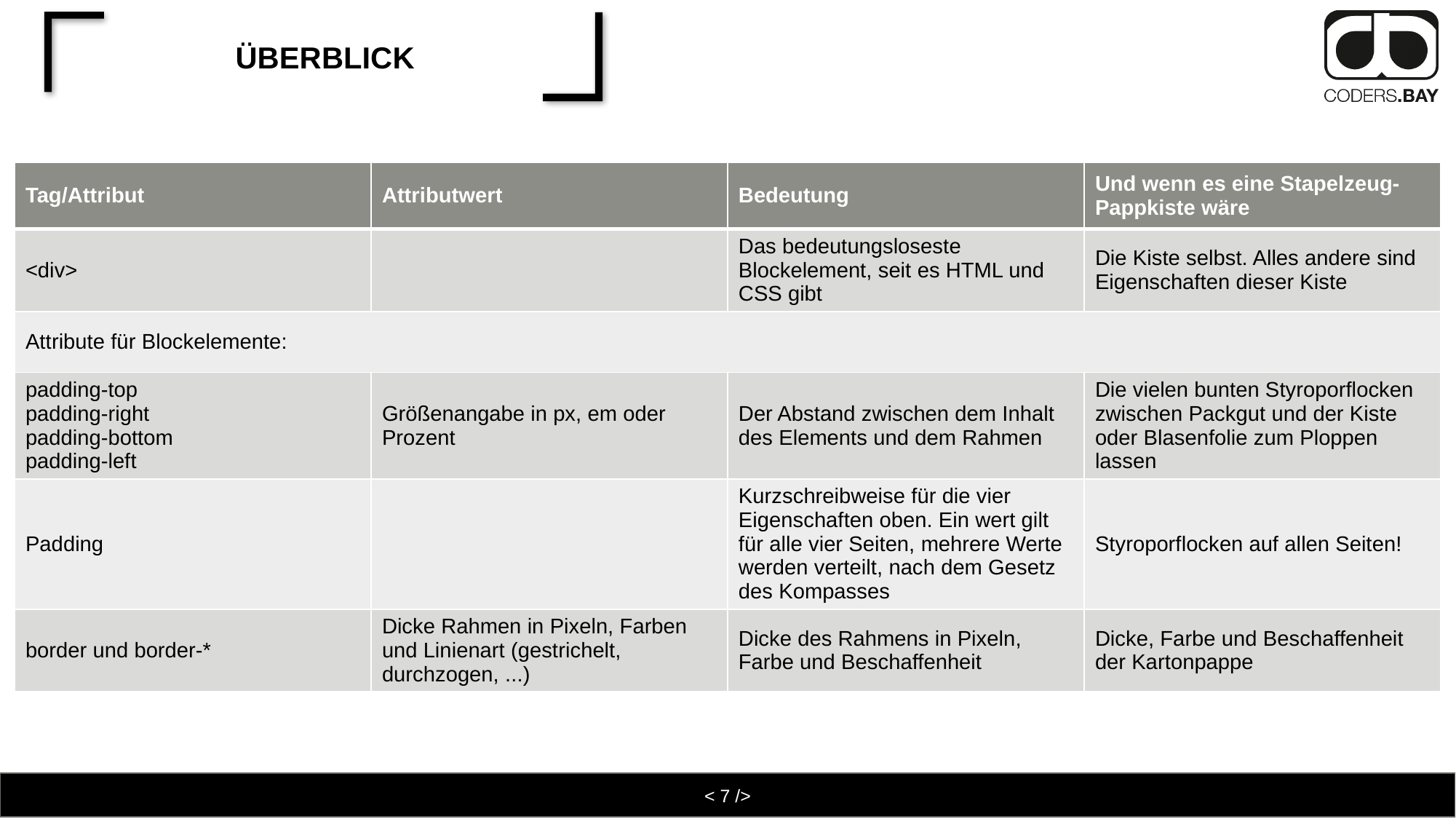

# Überblick
| Tag/Attribut | Attributwert | Bedeutung | Und wenn es eine Stapelzeug-Pappkiste wäre |
| --- | --- | --- | --- |
| <div> |  | Das bedeutungsloseste Blockelement, seit es HTML und CSS gibt | Die Kiste selbst. Alles andere sind Eigenschaften dieser Kiste |
| Attribute für Blockelemente: |  |  |  |
| padding-top padding-right padding-bottom padding-left | Größenangabe in px, em oder Prozent | Der Abstand zwischen dem Inhalt des Elements und dem Rahmen | Die vielen bunten Styroporflocken zwischen Packgut und der Kiste oder Blasenfolie zum Ploppen lassen |
| Padding |  | Kurzschreibweise für die vier Eigenschaften oben. Ein wert gilt für alle vier Seiten, mehrere Werte werden verteilt, nach dem Gesetz des Kompasses | Styroporflocken auf allen Seiten! |
| border und border-\* | Dicke Rahmen in Pixeln, Farben und Linienart (gestrichelt, durchzogen, ...) | Dicke des Rahmens in Pixeln, Farbe und Beschaffenheit | Dicke, Farbe und Beschaffenheit der Kartonpappe |